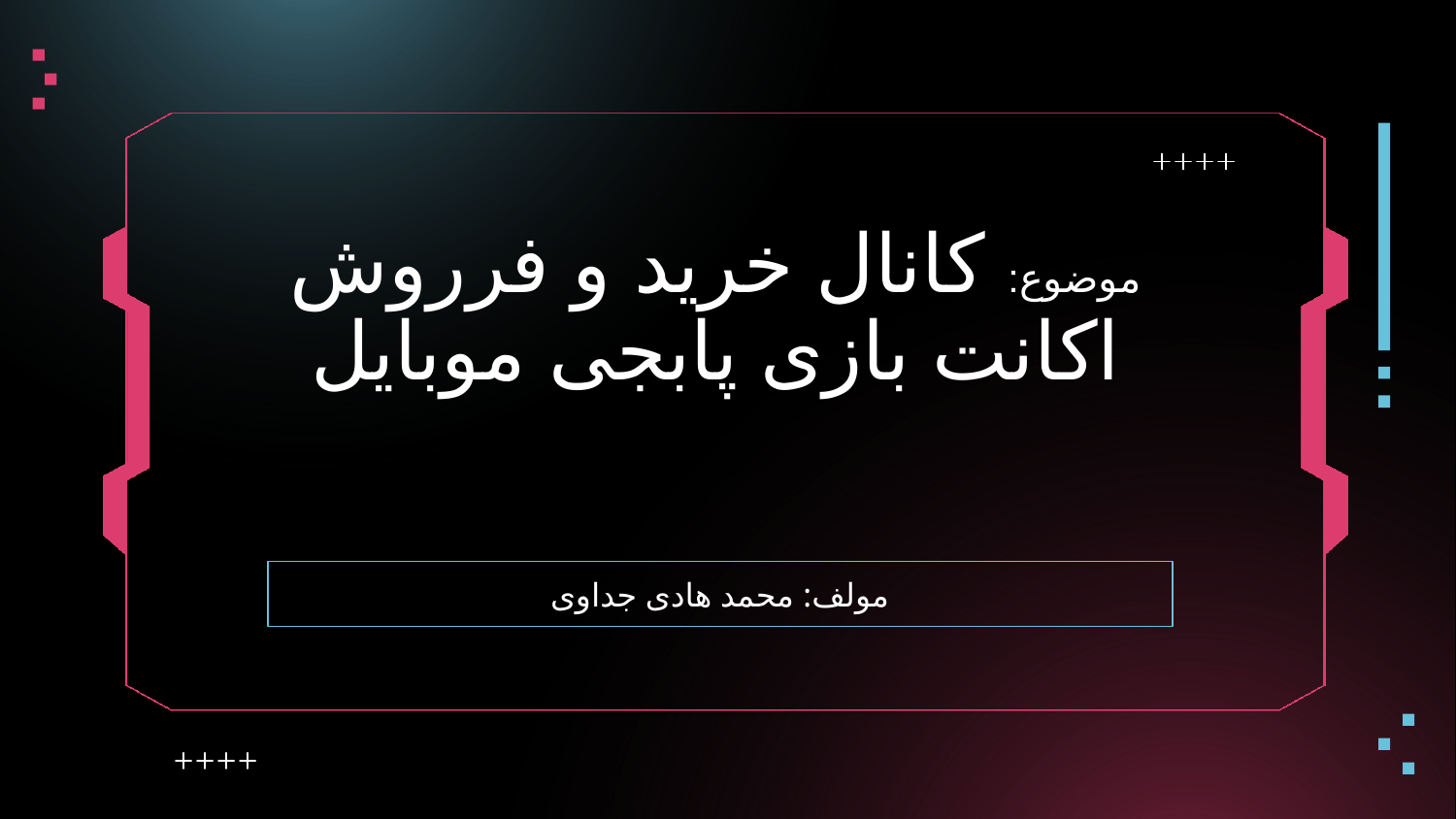

# موضوع:  کانال خرید و فرروش اکانت بازی پابجی موبایل
مولف: محمد هادی جداوی